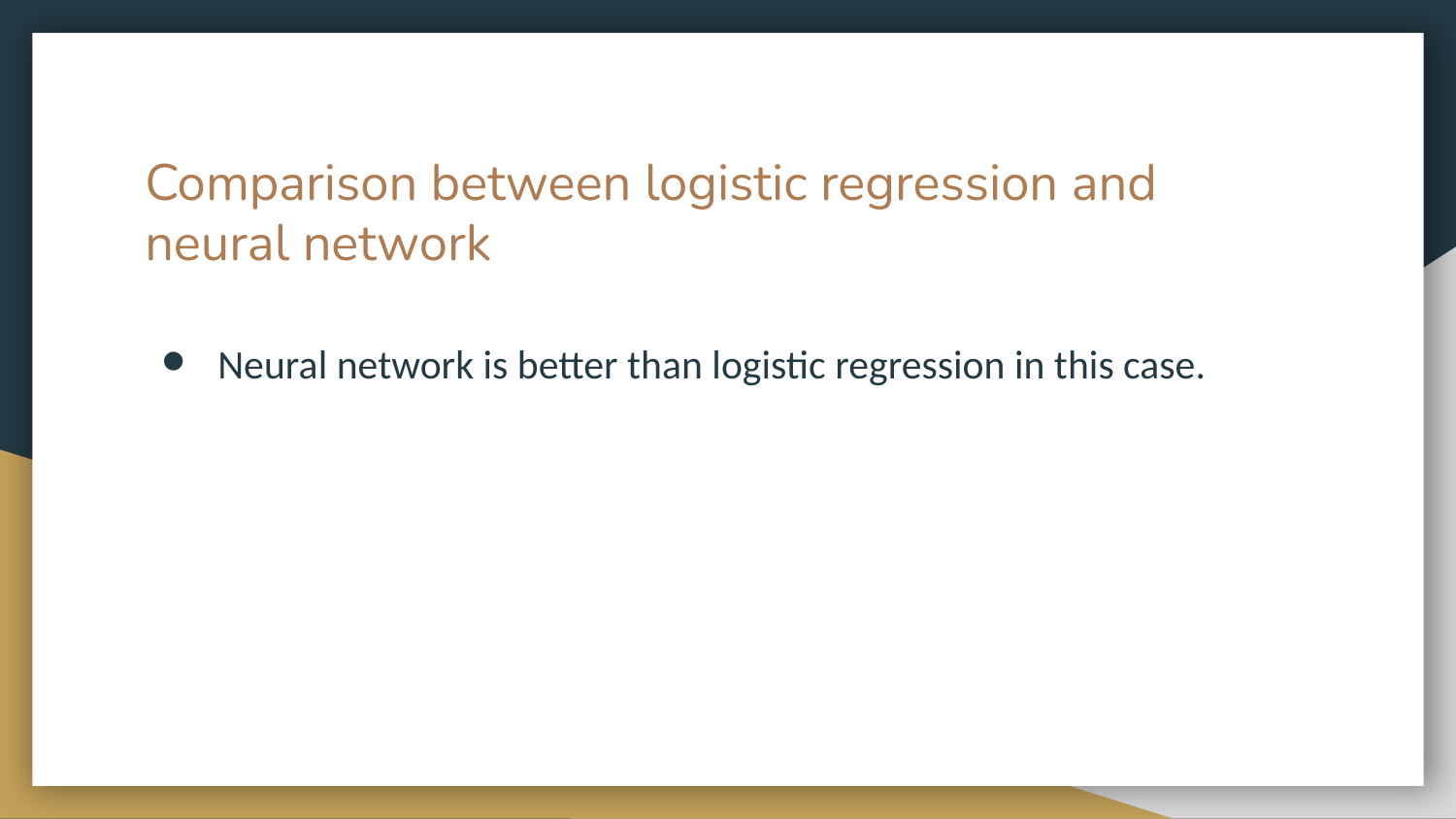

# Comparison between logistic regression and neural network

Neural network is better than logistic regression in this case.